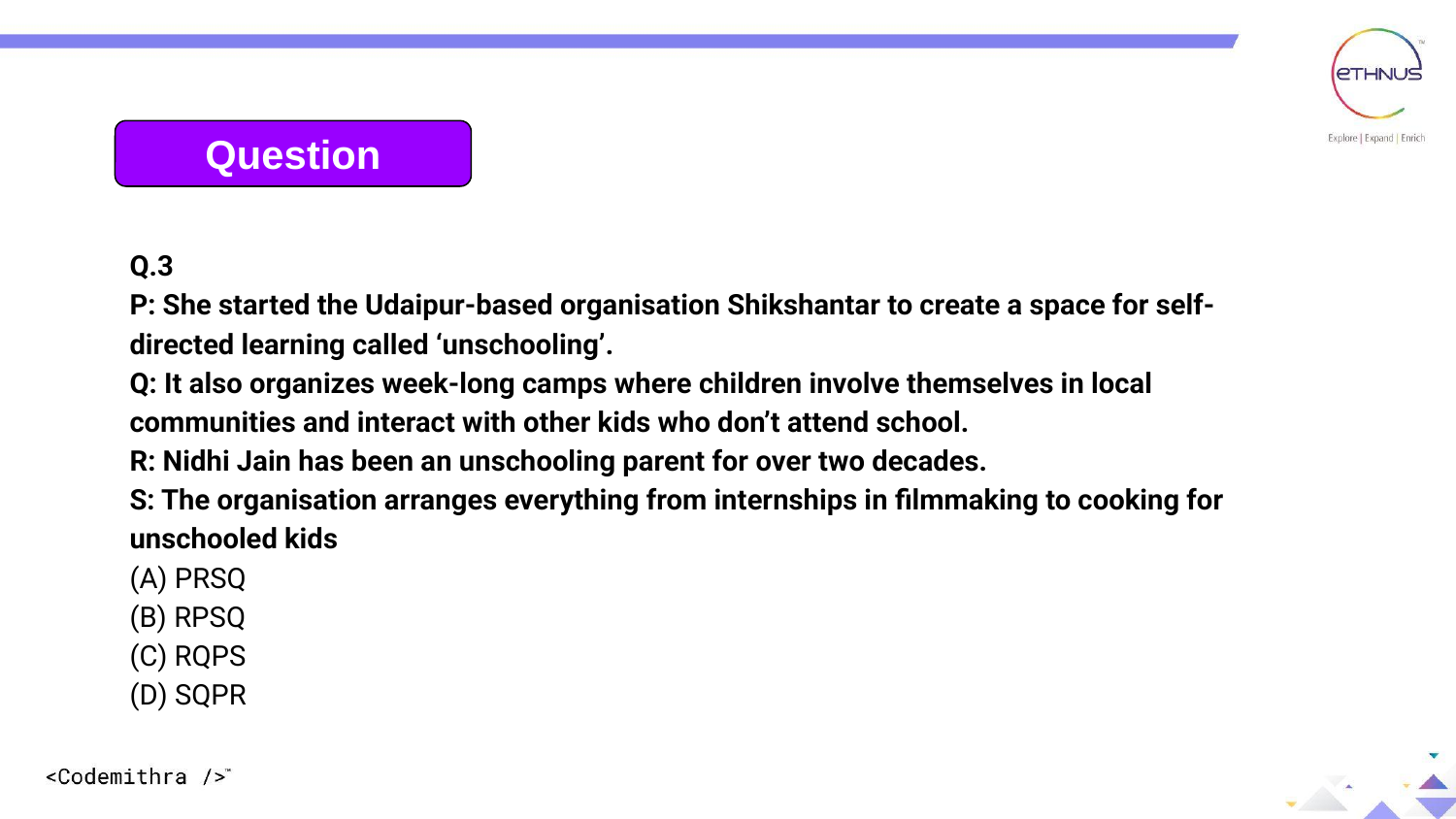

Question
Q.3
P: She started the Udaipur-based organisation Shikshantar to create a space for self-directed learning called ‘unschooling’.
Q: It also organizes week-long camps where children involve themselves in local communities and interact with other kids who don’t attend school.
R: Nidhi Jain has been an unschooling parent for over two decades.
S: The organisation arranges everything from internships in filmmaking to cooking for unschooled kids
(A) PRSQ
(B) RPSQ
(C) RQPS
(D) SQPR